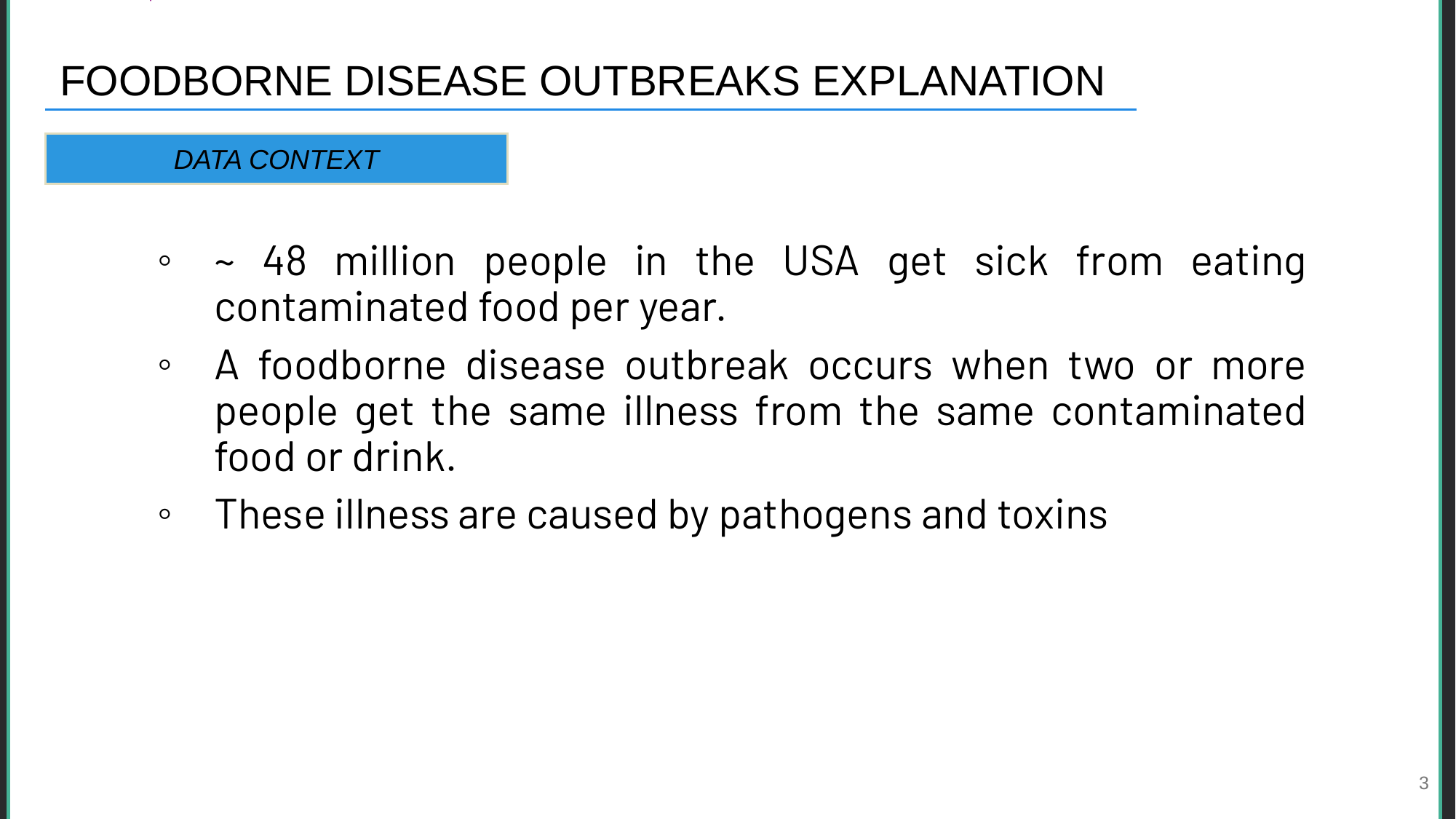

Hückel’s 4n+2 rule: a simple but powerful tool to predict aromatic character of a compound
# FOODBORNE DISEASE OUTBREAKS EXPLANATION
DATA CONTEXT
~ 48 million people in the USA get sick from eating contaminated food per year.
A foodborne disease outbreak occurs when two or more people get the same illness from the same contaminated food or drink.
These illness are caused by pathogens and toxins
3